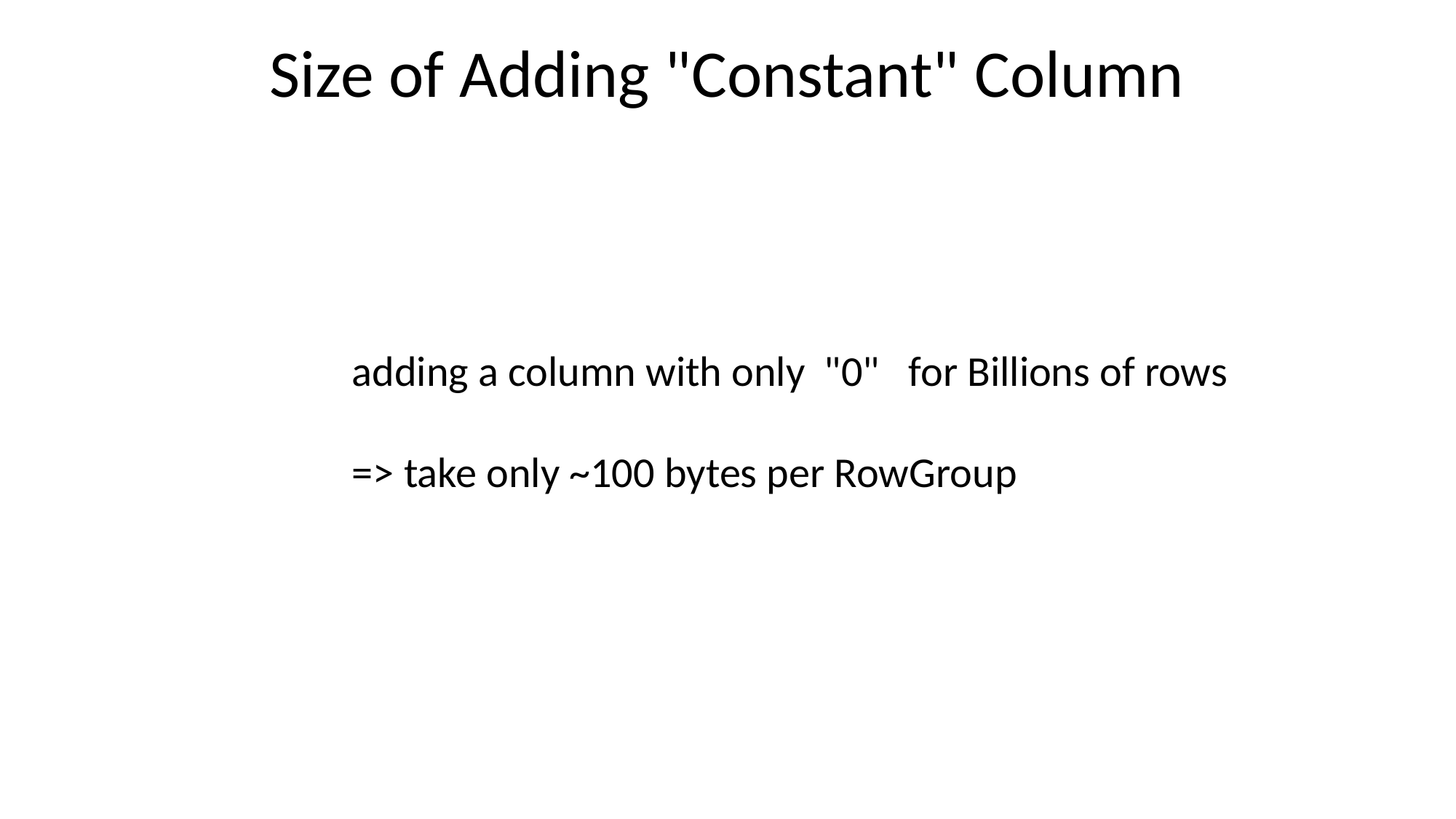

# Size of Adding "Constant" Column
adding a column with only  "0"   for Billions of rows

=> take only ~100 bytes per RowGroup